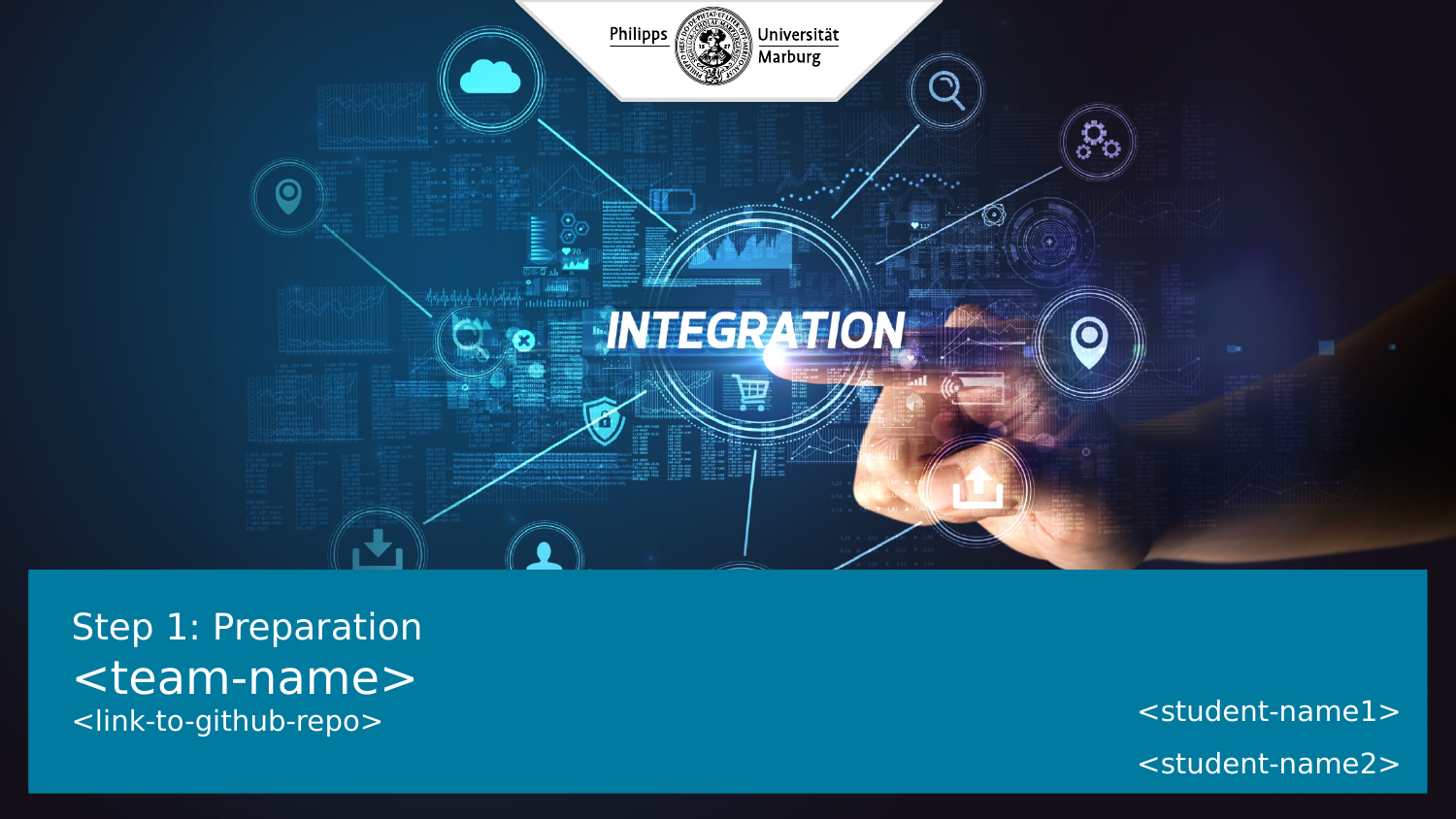

# Step 1: Preparation <team-name> <link-to-github-repo>
<student-name1>
<student-name2>